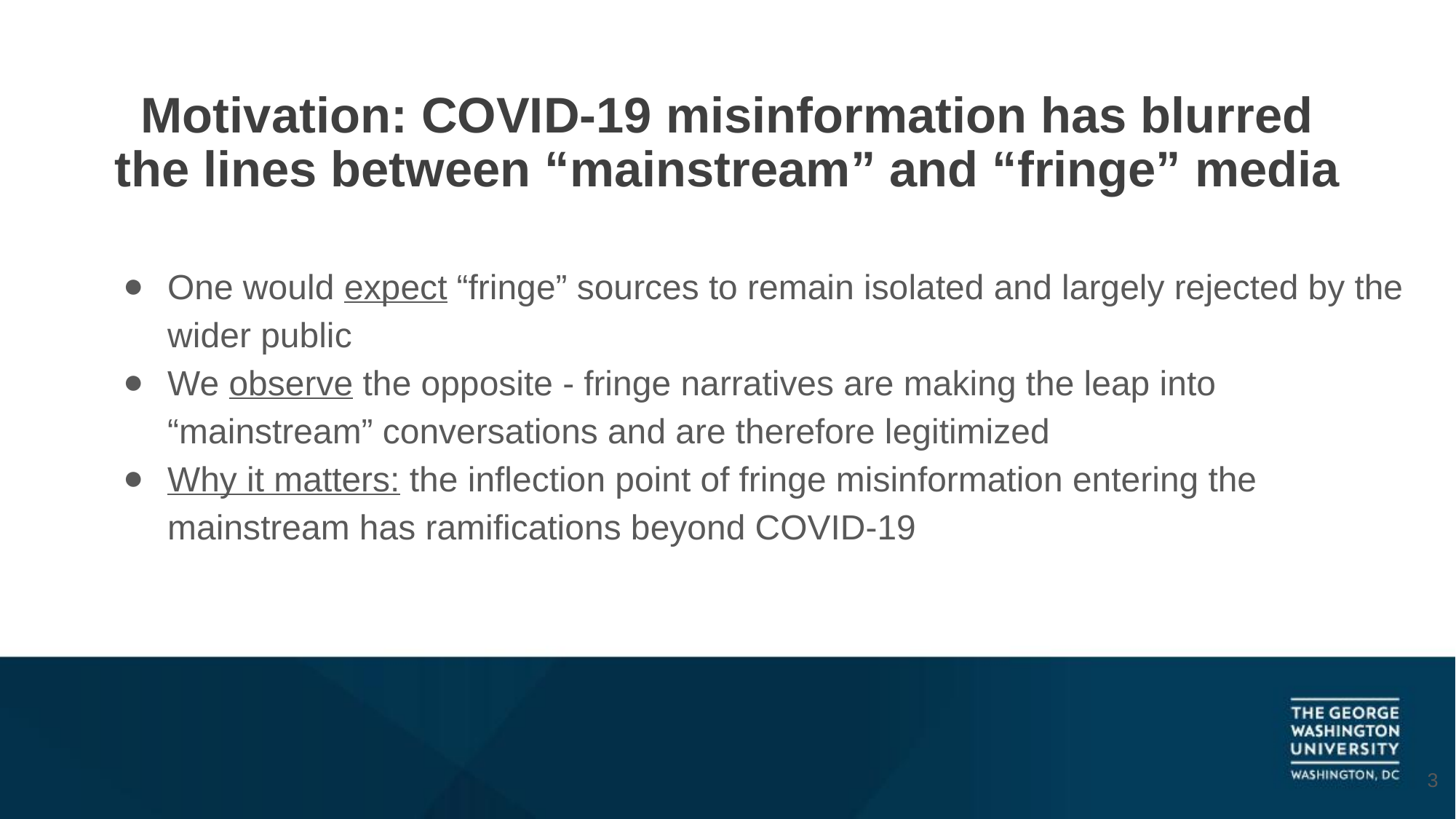

# Motivation: COVID-19 misinformation has blurred the lines between “mainstream” and “fringe” media
One would expect “fringe” sources to remain isolated and largely rejected by the wider public
We observe the opposite - fringe narratives are making the leap into “mainstream” conversations and are therefore legitimized
Why it matters: the inflection point of fringe misinformation entering the mainstream has ramifications beyond COVID-19
3